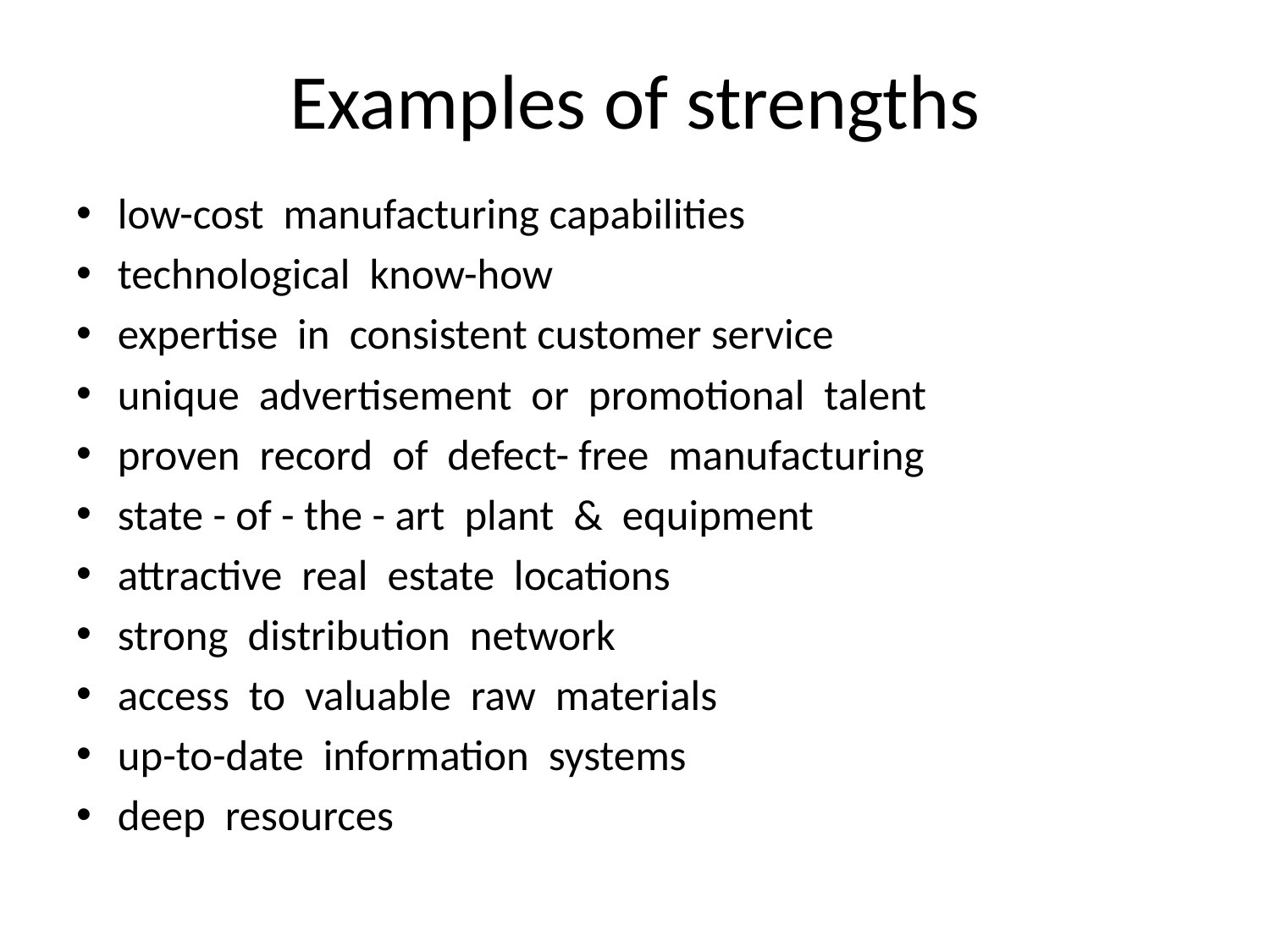

# Examples of strengths
low-cost  manufacturing capabilities
technological  know-how
expertise  in  consistent customer service
unique  advertisement  or  promotional  talent
proven  record  of  defect- free  manufacturing
state - of - the - art  plant  &  equipment
attractive  real  estate  locations
strong  distribution  network
access  to  valuable  raw  materials
up-to-date  information  systems
deep  resources